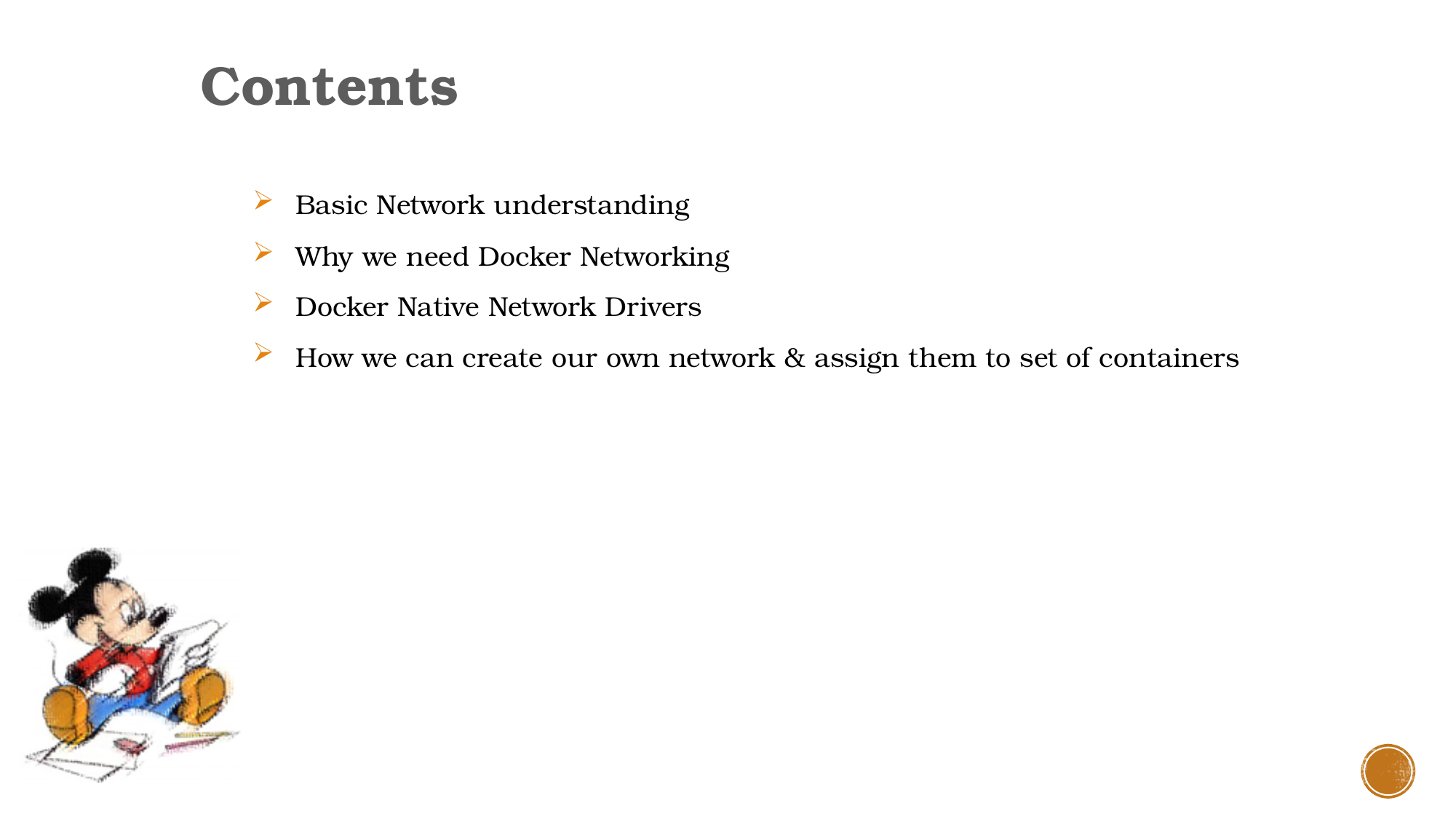

Contents
Basic Network understanding
Why we need Docker Networking
Docker Native Network Drivers
How we can create our own network & assign them to set of containers